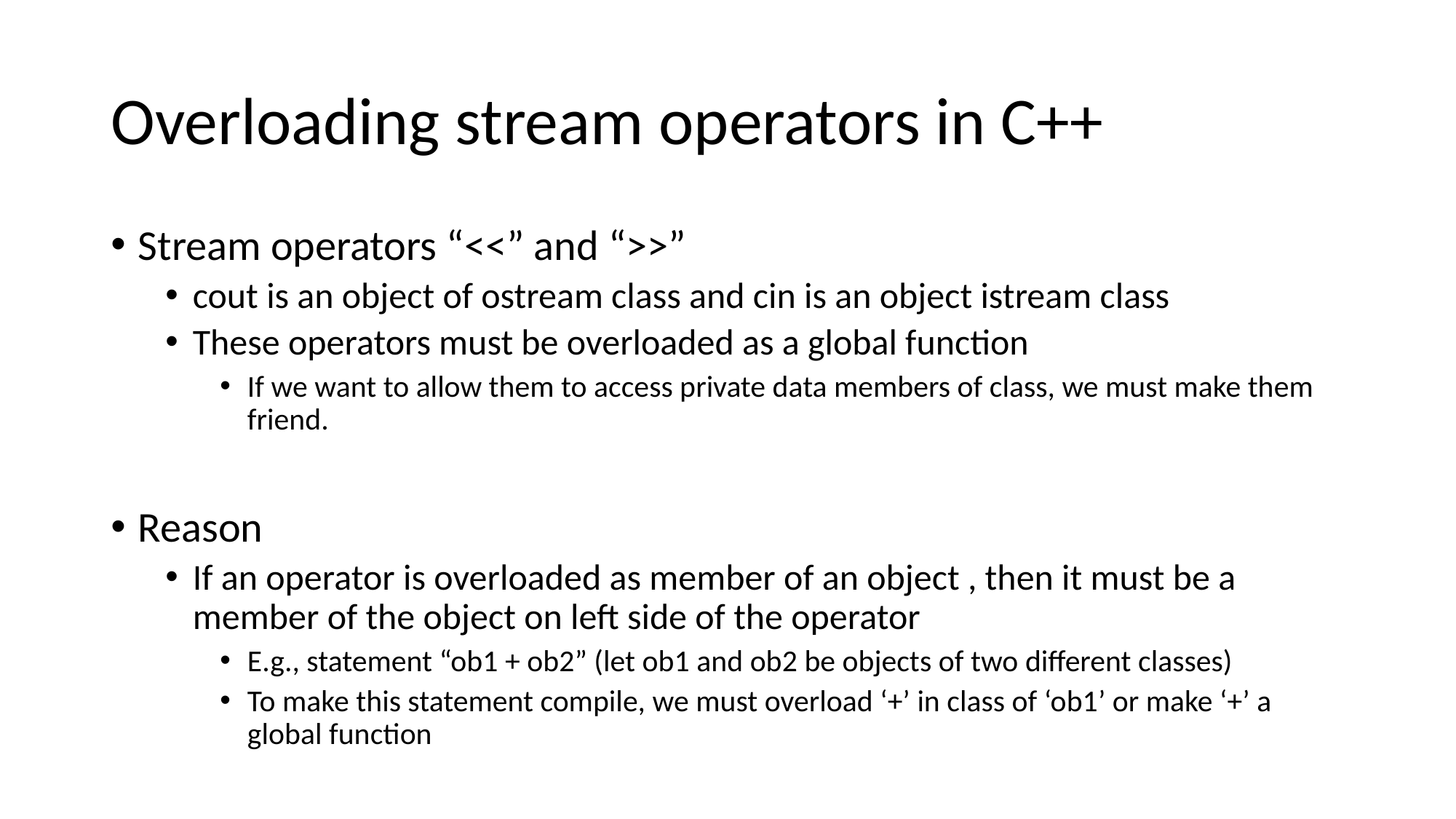

# Overloading stream operators in C++
Stream operators “<<” and “>>”
cout is an object of ostream class and cin is an object istream class
These operators must be overloaded as a global function
If we want to allow them to access private data members of class, we must make them friend.

Reason
If an operator is overloaded as member of an object , then it must be a member of the object on left side of the operator
E.g., statement “ob1 + ob2” (let ob1 and ob2 be objects of two different classes)
To make this statement compile, we must overload ‘+’ in class of ‘ob1’ or make ‘+’ a global function